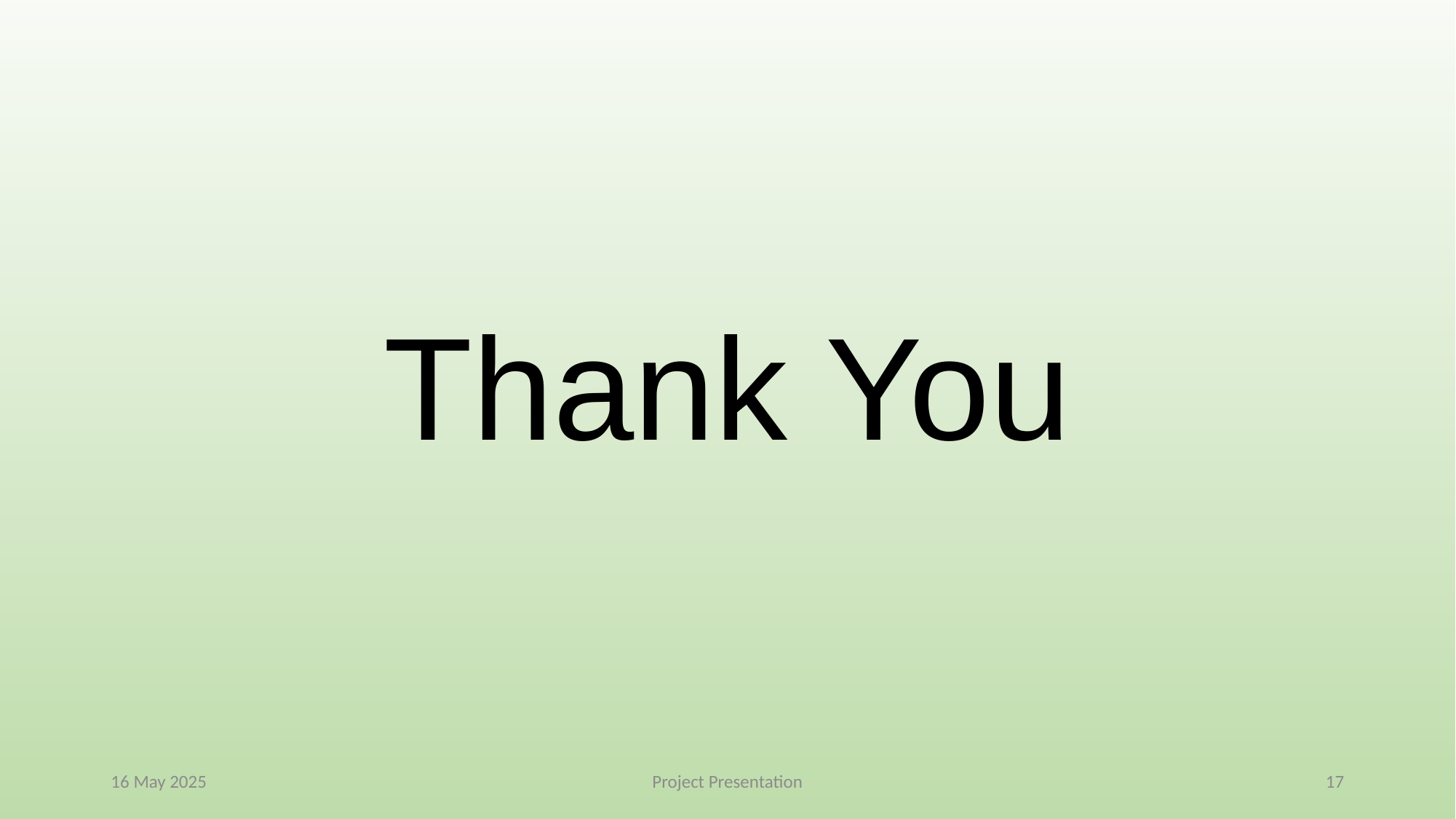

Thank You
16 May 2025
Project Presentation
17